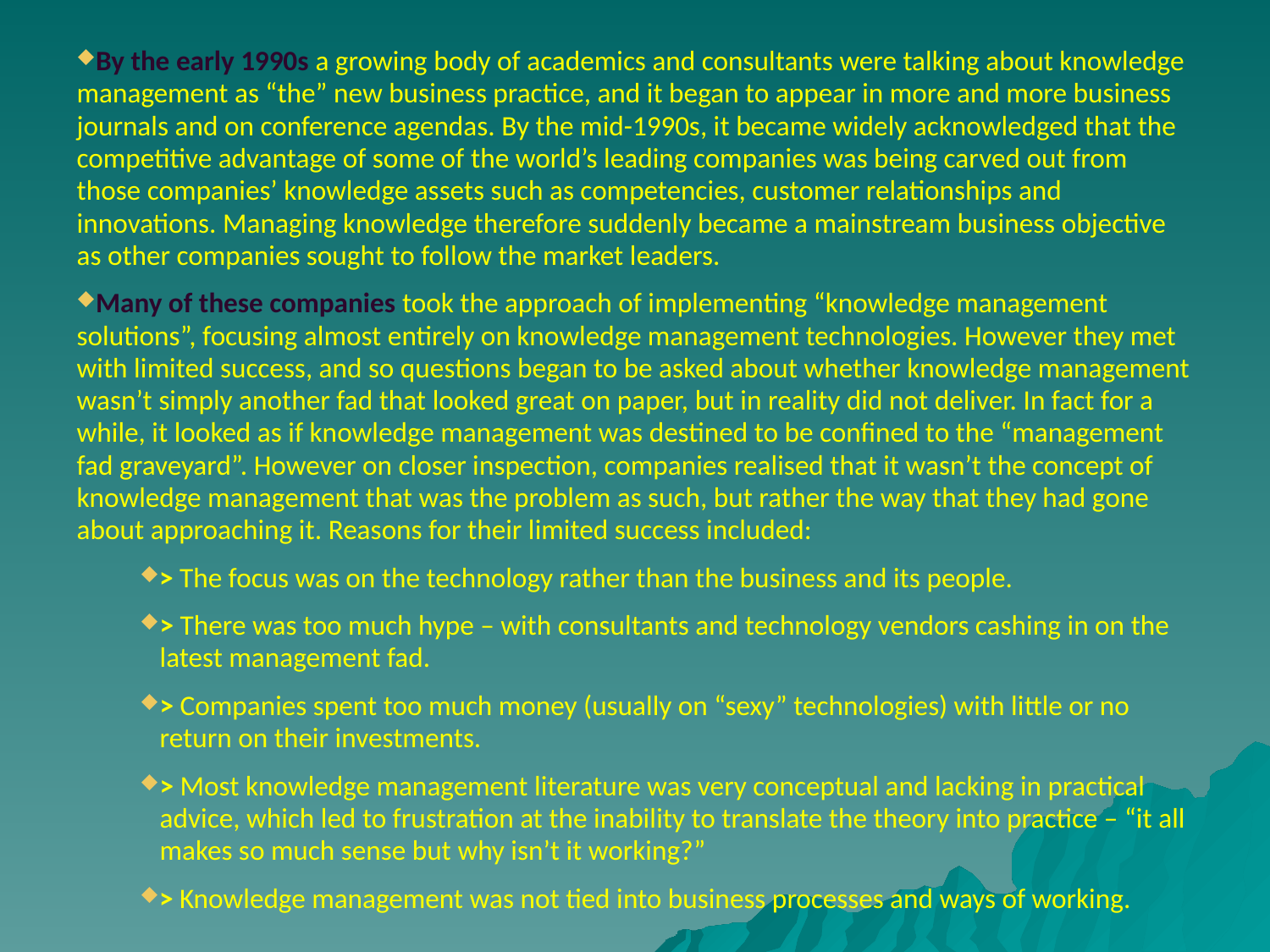

# By the early 1990s a growing body of academics and consultants were talking about knowledge management as “the” new business practice, and it began to appear in more and more business journals and on conference agendas. By the mid-1990s, it became widely acknowledged that the competitive advantage of some of the world’s leading companies was being carved out from those companies’ knowledge assets such as competencies, customer relationships and innovations. Managing knowledge therefore suddenly became a mainstream business objective as other companies sought to follow the market leaders.
Many of these companies took the approach of implementing “knowledge management solutions”, focusing almost entirely on knowledge management technologies. However they met with limited success, and so questions began to be asked about whether knowledge management wasn’t simply another fad that looked great on paper, but in reality did not deliver. In fact for a while, it looked as if knowledge management was destined to be confined to the “management fad graveyard”. However on closer inspection, companies realised that it wasn’t the concept of knowledge management that was the problem as such, but rather the way that they had gone about approaching it. Reasons for their limited success included:
> The focus was on the technology rather than the business and its people.
> There was too much hype – with consultants and technology vendors cashing in on the latest management fad.
> Companies spent too much money (usually on “sexy” technologies) with little or no return on their investments.
> Most knowledge management literature was very conceptual and lacking in practical advice, which led to frustration at the inability to translate the theory into practice – “it all makes so much sense but why isn’t it working?”
> Knowledge management was not tied into business processes and ways of working.